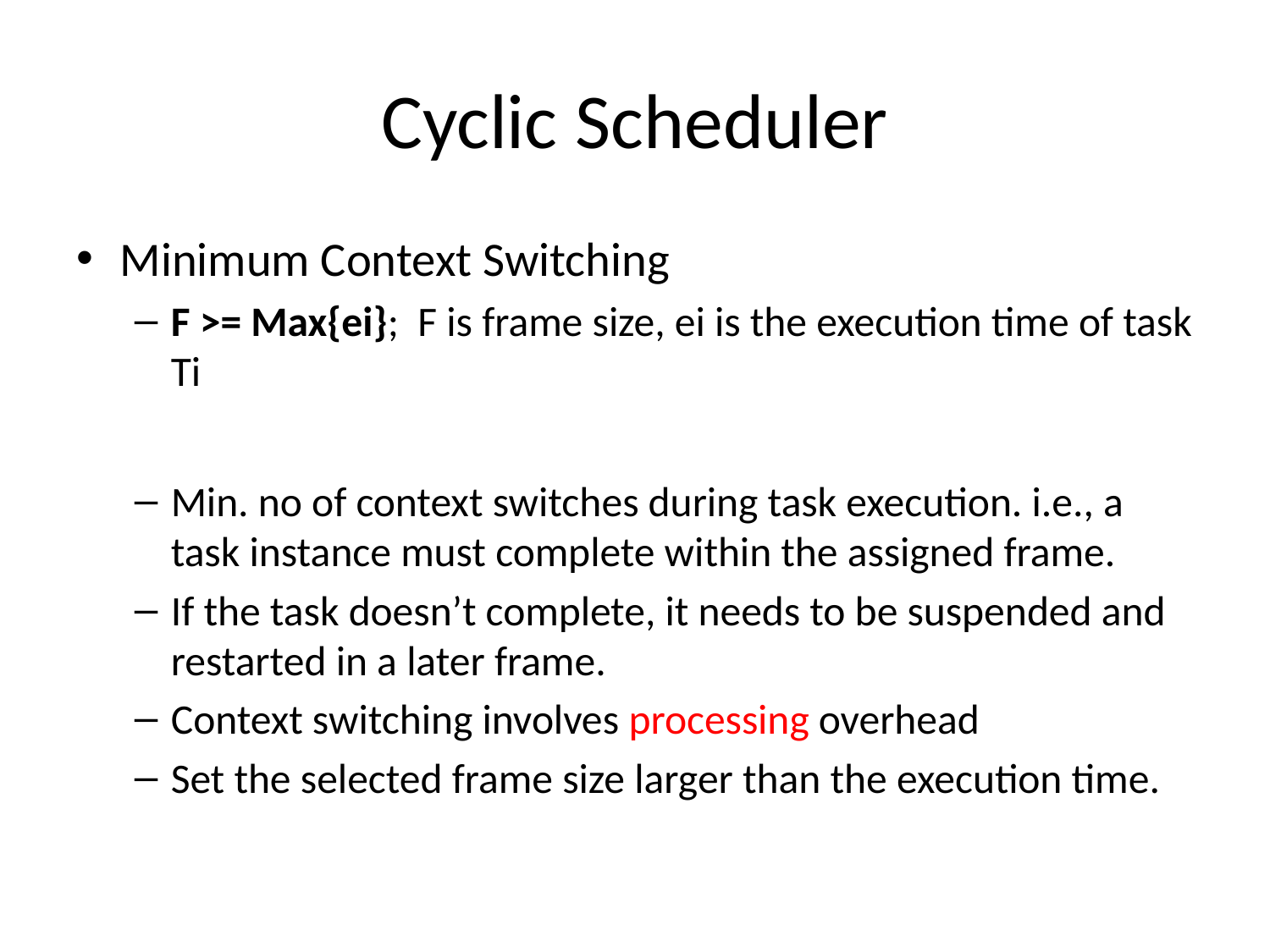

# Cyclic Scheduler
Minimum Context Switching
F >= Max{ei};  F is frame size, ei is the execution time of task Ti

Min. no of context switches during task execution. i.e., a task instance must complete within the assigned frame.
If the task doesn’t complete, it needs to be suspended and restarted in a later frame.
Context switching involves processing overhead
Set the selected frame size larger than the execution time.